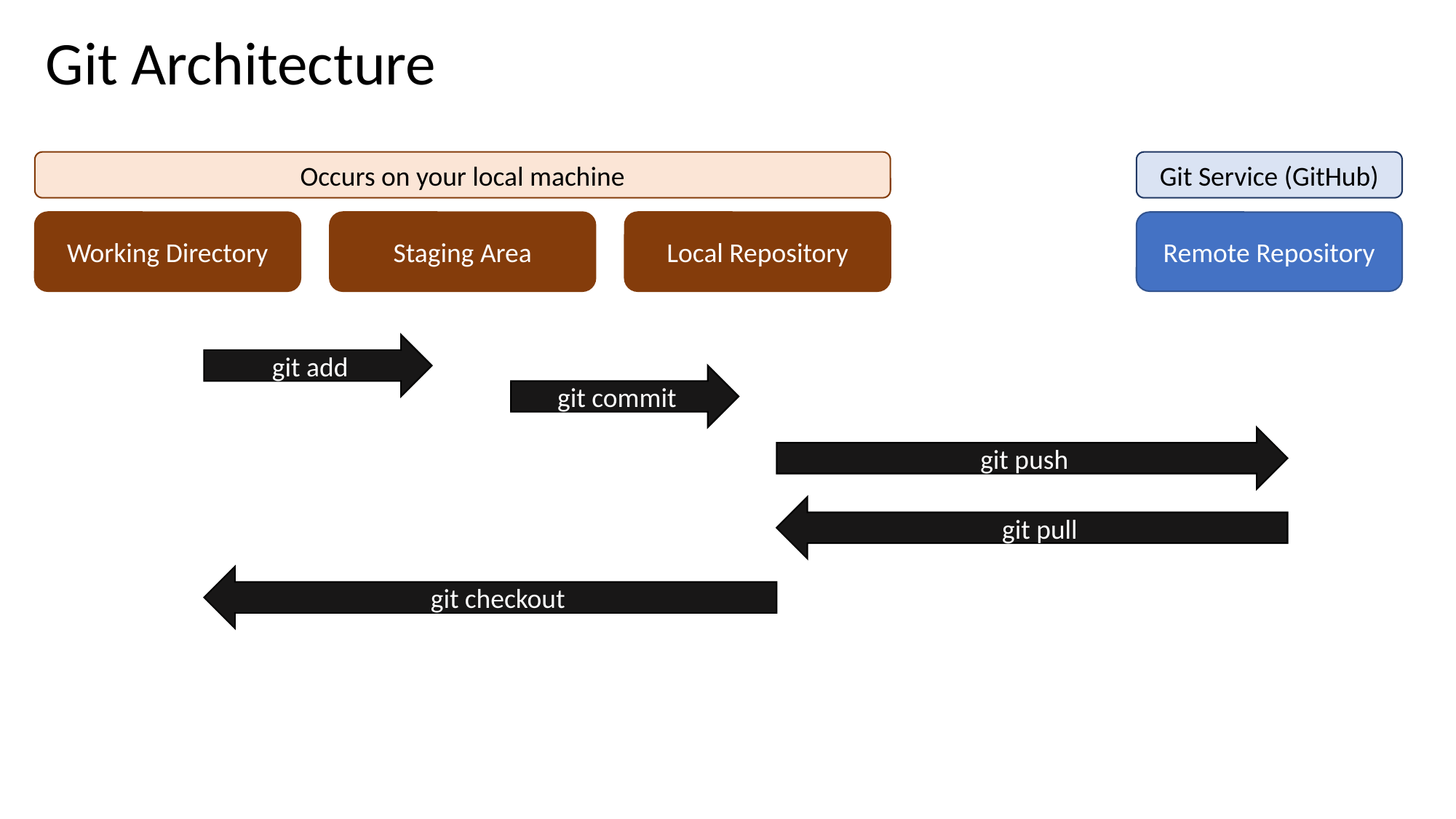

Git Architecture
Git Service (GitHub)
Occurs on your local machine
Remote Repository
Local Repository
Staging Area
Working Directory
git add
git commit
git push
git pull
git checkout